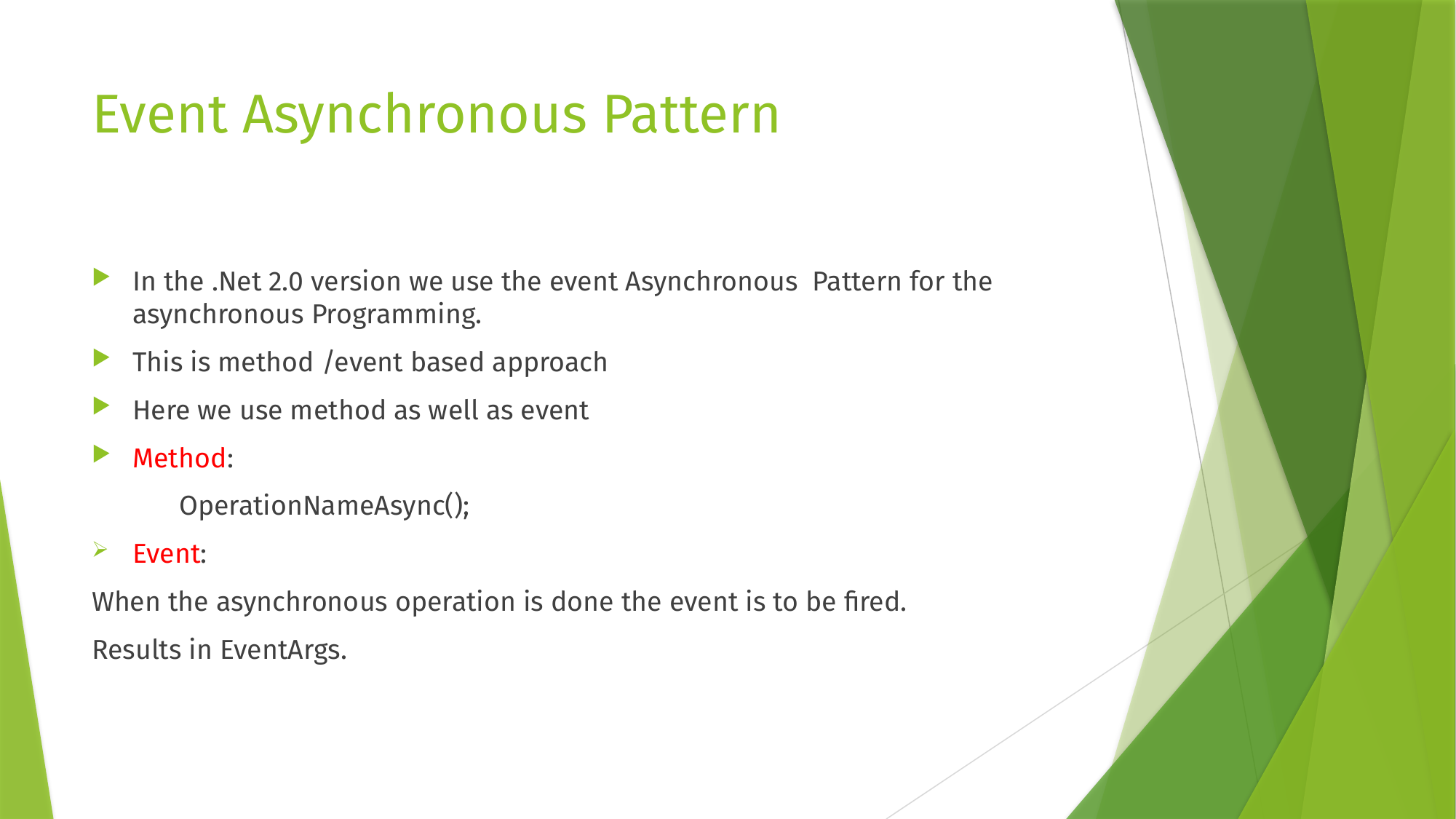

# Event Asynchronous Pattern
In the .Net 2.0 version we use the event Asynchronous  Pattern for the asynchronous Programming.
This is method /event based approach
Here we use method as well as event
Method:
            OperationNameAsync();
Event:
When the asynchronous operation is done the event is to be fired.
Results in EventArgs.